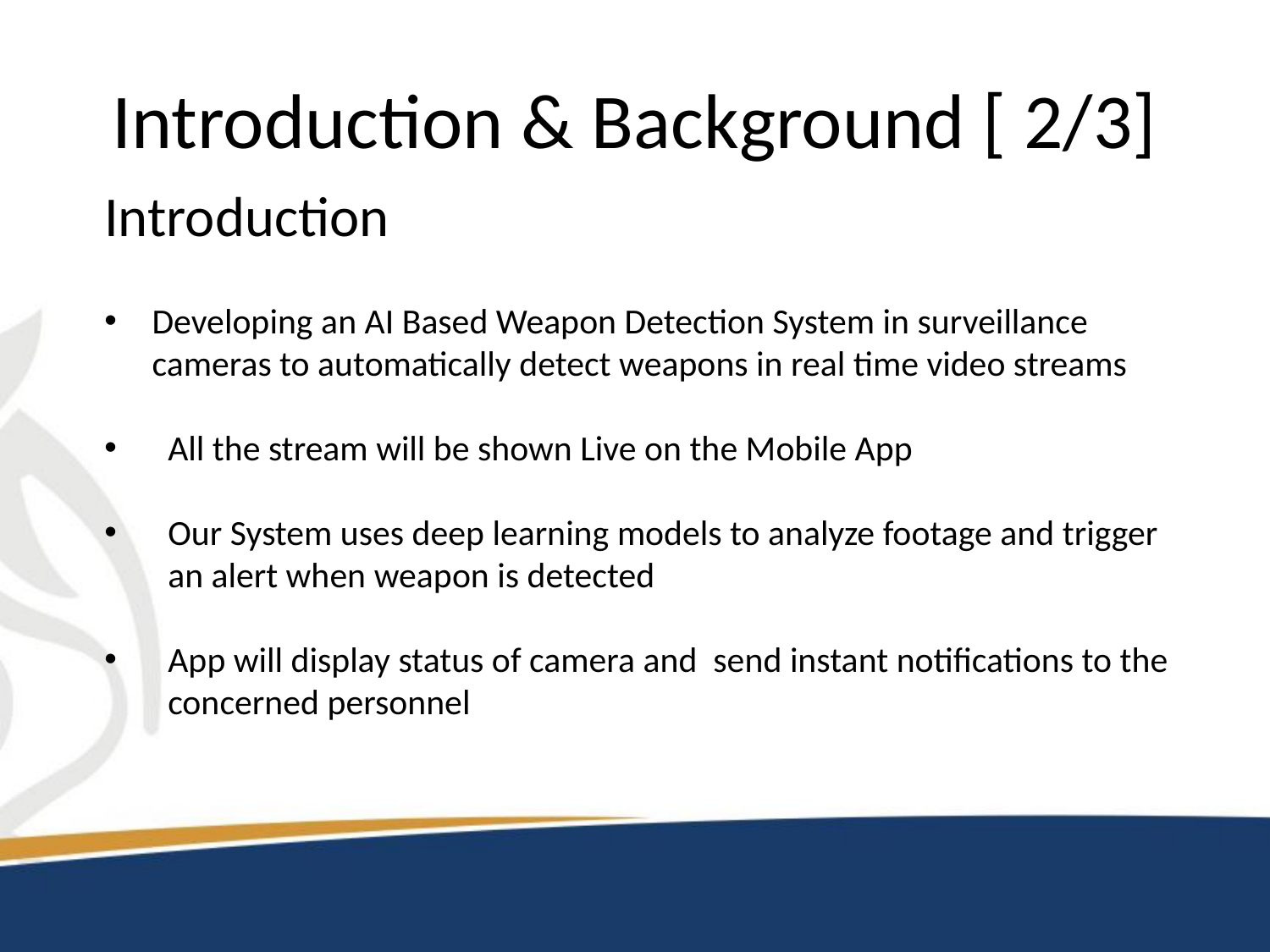

# Introduction & Background [ 2/3]
Introduction

Developing an AI Based Weapon Detection System in surveillance cameras to automatically detect weapons in real time video streams

All the stream will be shown Live on the Mobile App

Our System uses deep learning models to analyze footage and trigger an alert when weapon is detected

App will display status of camera and  send instant notifications to the concerned personnel